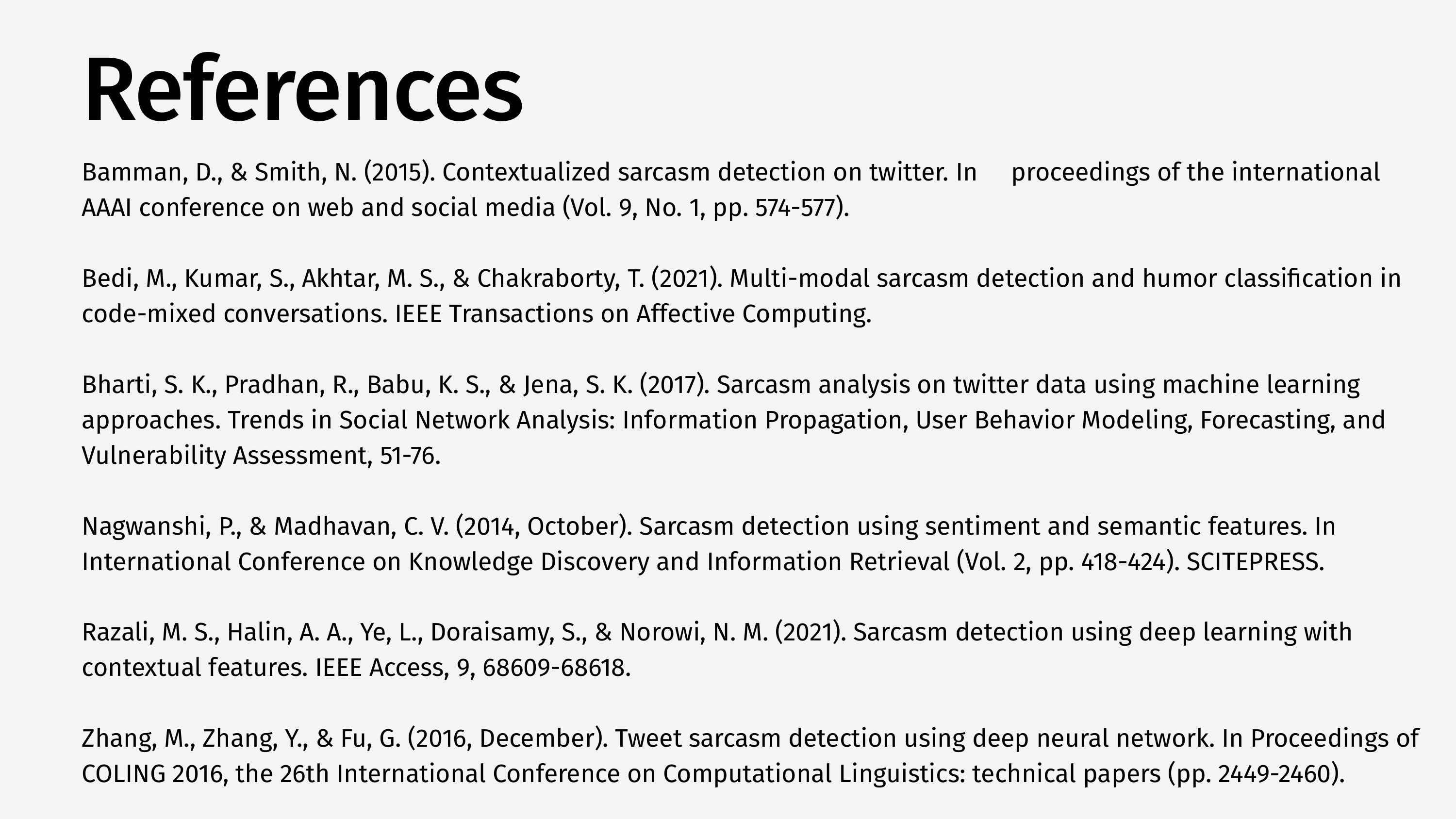

References
Bamman, D., & Smith, N. (2015). Contextualized sarcasm detection on twitter. In     proceedings of the international AAAI conference on web and social media (Vol. 9, No. 1, pp. 574-577).

Bedi, M., Kumar, S., Akhtar, M. S., & Chakraborty, T. (2021). Multi-modal sarcasm detection and humor classification in code-mixed conversations. IEEE Transactions on Affective Computing.

Bharti, S. K., Pradhan, R., Babu, K. S., & Jena, S. K. (2017). Sarcasm analysis on twitter data using machine learning approaches. Trends in Social Network Analysis: Information Propagation, User Behavior Modeling, Forecasting, and Vulnerability Assessment, 51-76.

Nagwanshi, P., & Madhavan, C. V. (2014, October). Sarcasm detection using sentiment and semantic features. In International Conference on Knowledge Discovery and Information Retrieval (Vol. 2, pp. 418-424). SCITEPRESS.

Razali, M. S., Halin, A. A., Ye, L., Doraisamy, S., & Norowi, N. M. (2021). Sarcasm detection using deep learning with contextual features. IEEE Access, 9, 68609-68618.

Zhang, M., Zhang, Y., & Fu, G. (2016, December). Tweet sarcasm detection using deep neural network. In Proceedings of COLING 2016, the 26th International Conference on Computational Linguistics: technical papers (pp. 2449-2460).